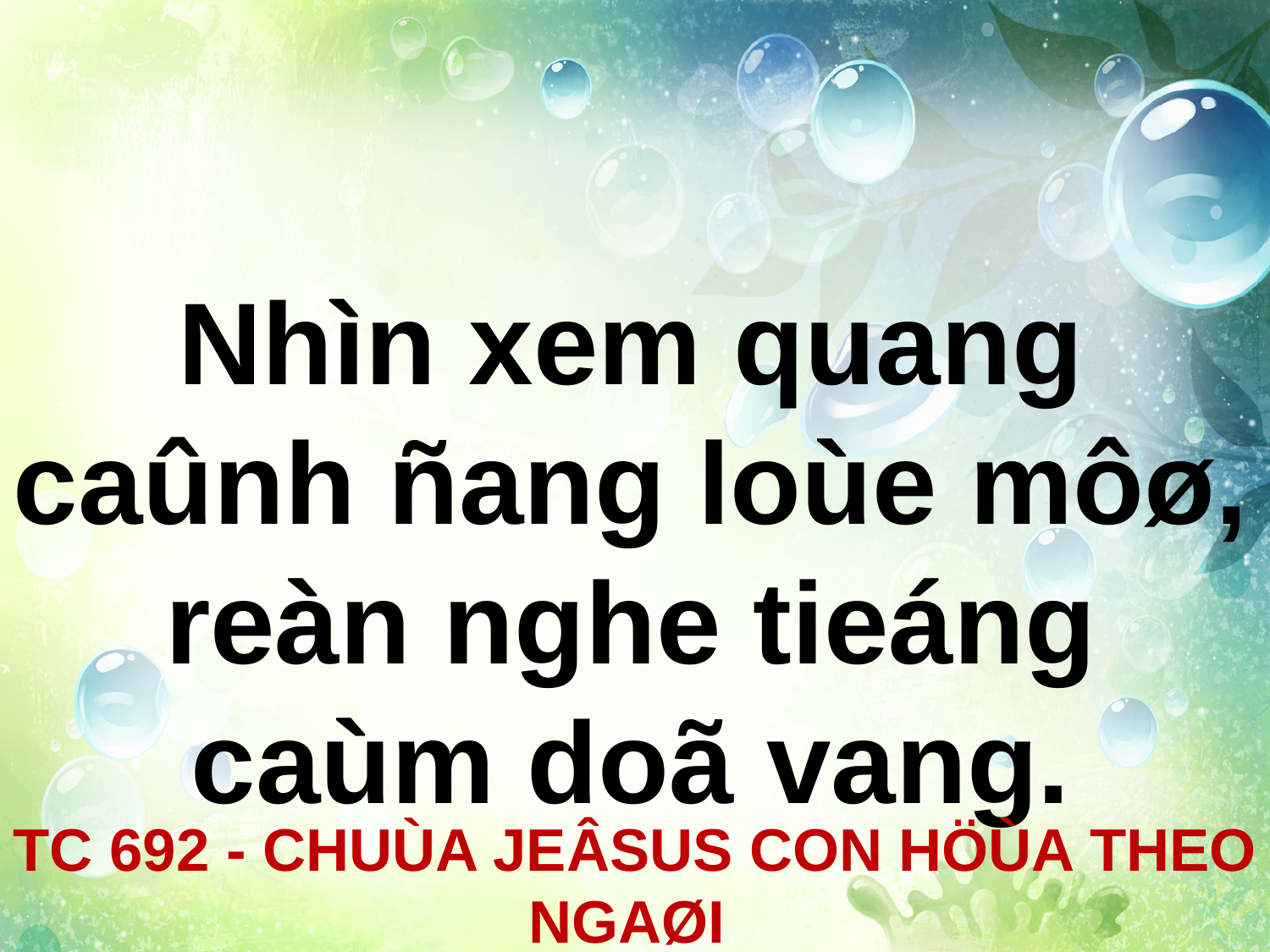

Nhìn xem quang caûnh ñang loùe môø, reàn nghe tieáng caùm doã vang.
TC 692 - CHUÙA JEÂSUS CON HÖÙA THEO NGAØI